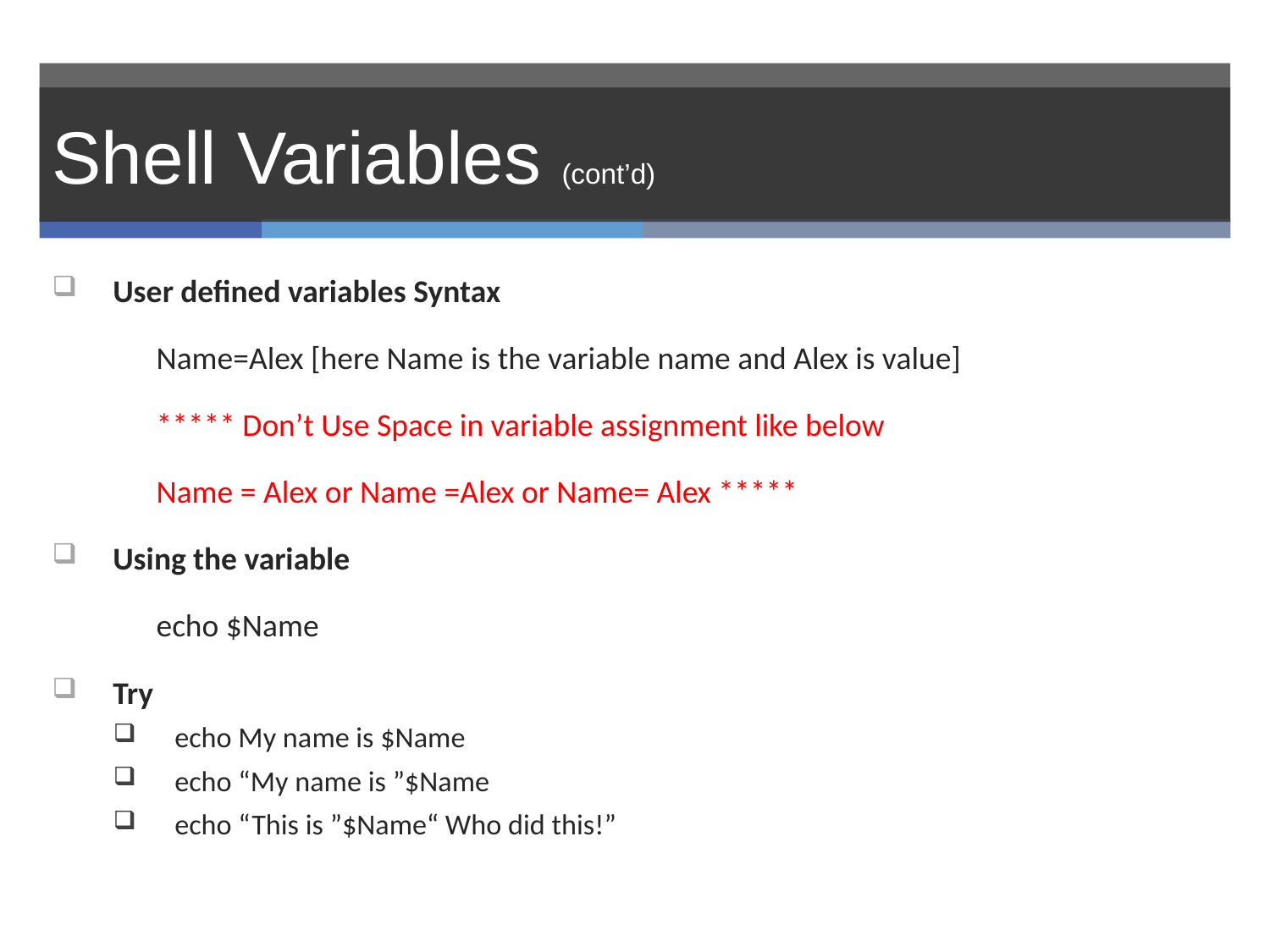

# Shell Variables (cont’d)
User defined variables Syntax
	Name=Alex [here Name is the variable name and Alex is value]
	***** Don’t Use Space in variable assignment like below
		Name = Alex or Name =Alex or Name= Alex *****
Using the variable
	echo $Name
Try
echo My name is $Name
echo “My name is ”$Name
echo “This is ”$Name“ Who did this!”